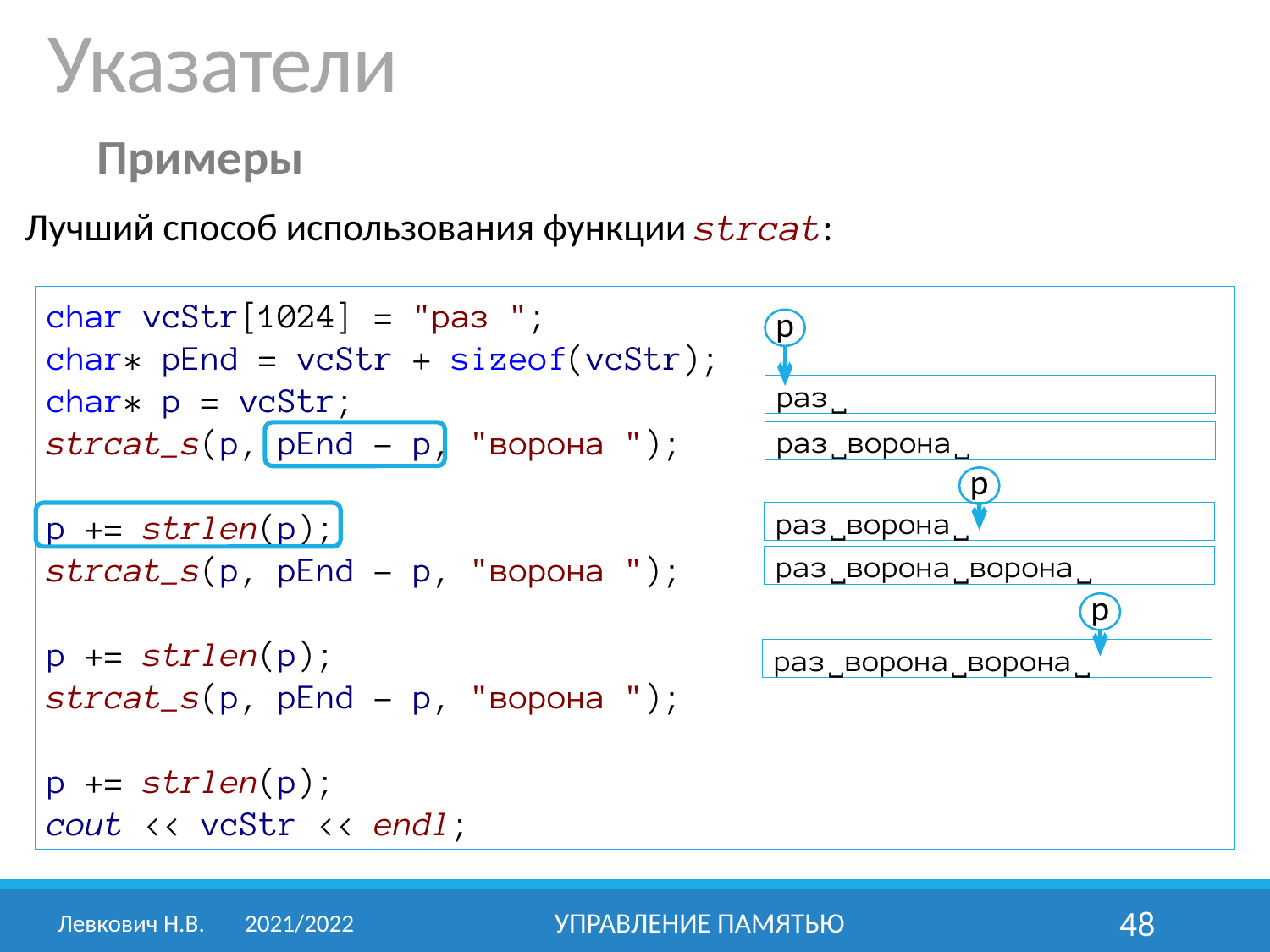

# Указатели
Примеры
Лучший способ использования функции strcat:
char vcStr[1024] = "раз ";
char* pEnd = vcStr + sizeof(vcStr);
char* p = vcStr;
strcat_s(p, pEnd - p, "ворона ");

p += strlen(p);
strcat_s(p, pEnd - p, "ворона ");

p += strlen(p);
strcat_s(p, pEnd - p, "ворона ");

p += strlen(p);
cout << vcStr << endl;
p
раз˽
раз˽ворона˽

p
раз˽ворона˽

раз˽ворона˽ворона˽
p
раз˽ворона˽ворона˽
Левкович Н.В.	2021/2022
Управление памятью
48